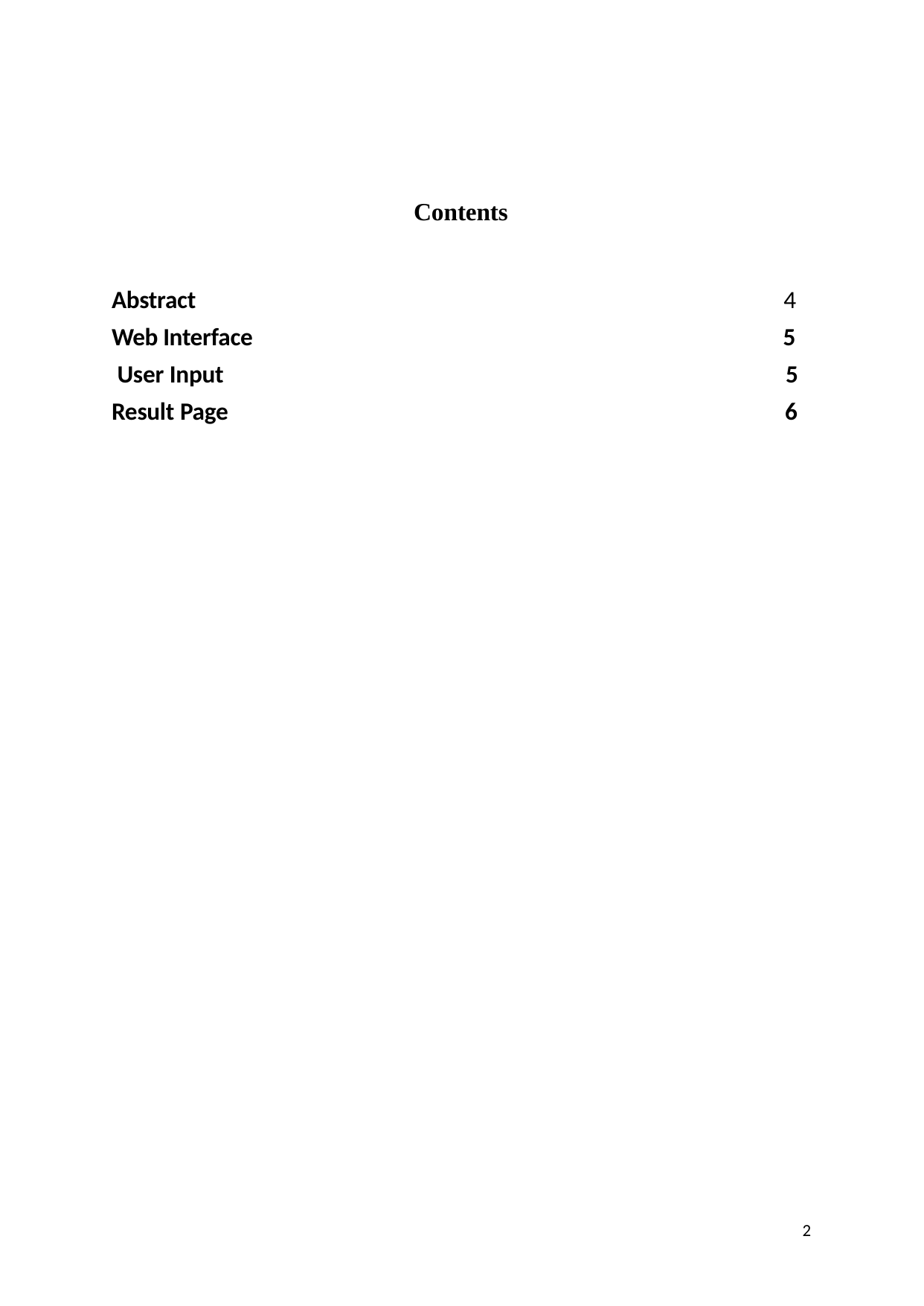

Contents
Abstract
Web Interface  User Input  Result Page
4
5
5
6
2